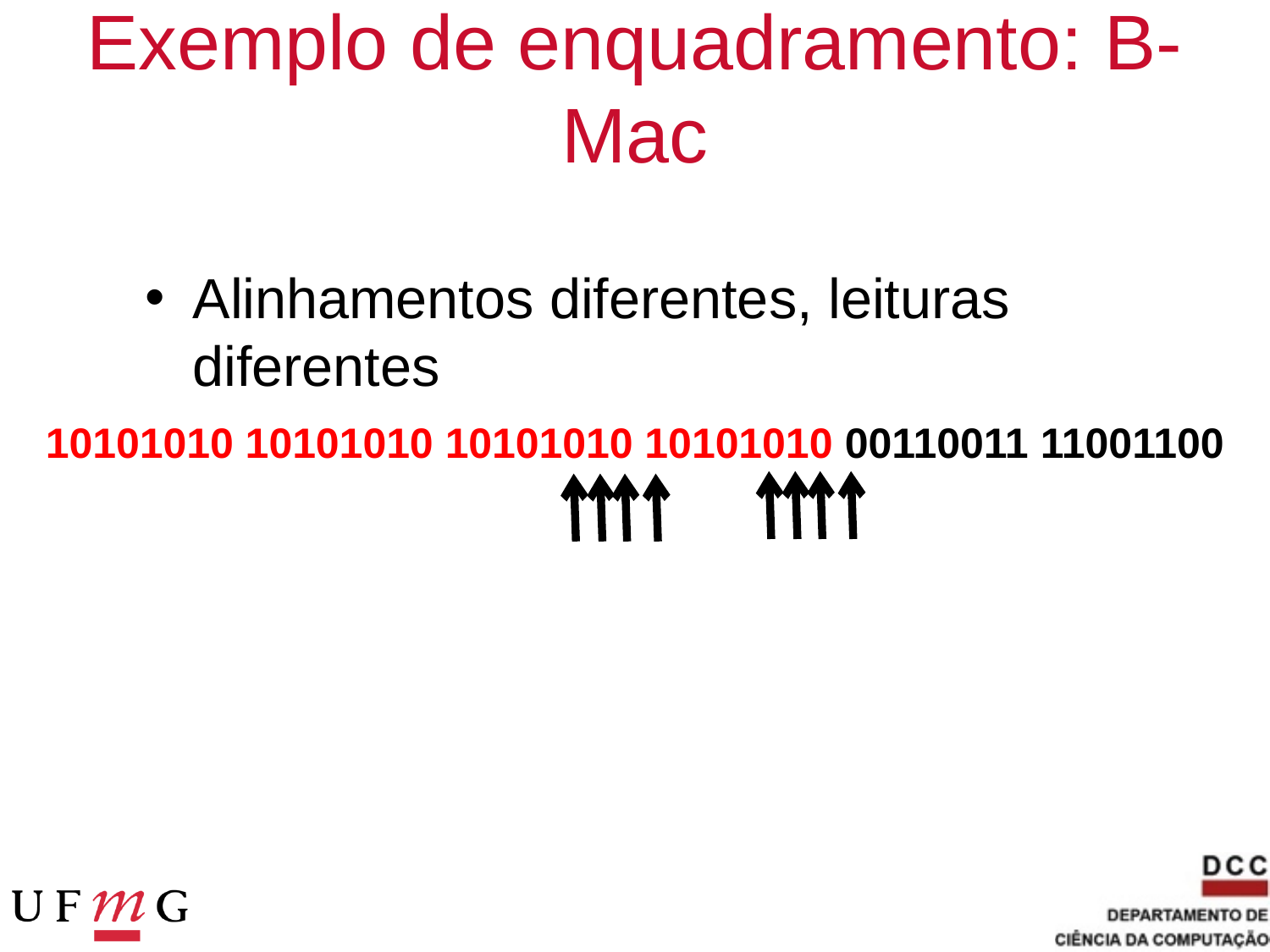

# Exemplo de enquadramento: B-Mac
Alinhamentos diferentes, leituras diferentes
10101010 10101010 10101010 10101010 00110011 11001100